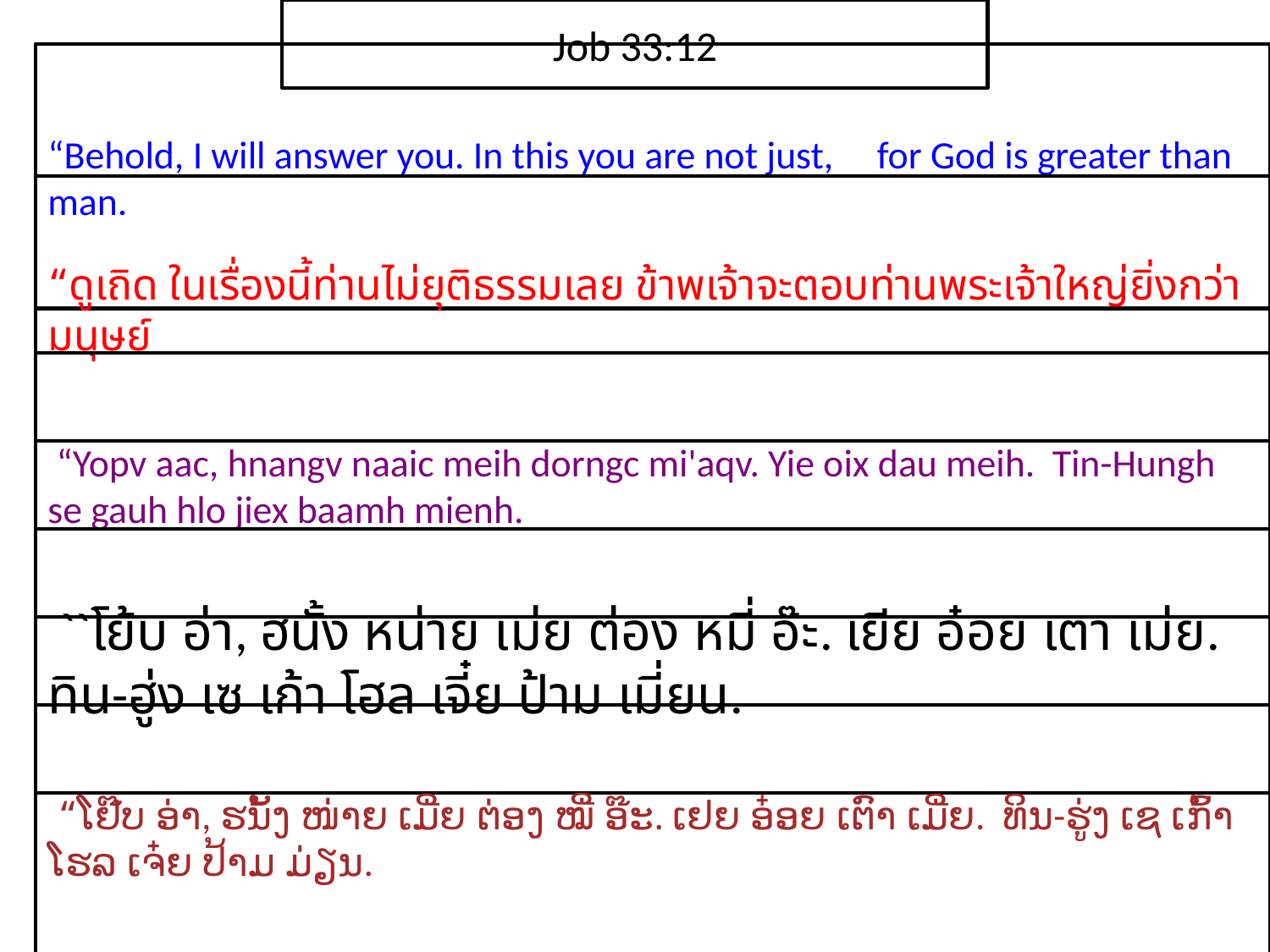

Job 33:12
“Behold, I will answer you. In this you are not just,     for God is greater than man.
“ดู​เถิด ใน​เรื่อง​นี้​ท่าน​ไม่​ยุติธรรม​เลย ข้าพเจ้า​จะ​ตอบ​ท่าน​พระ​เจ้า​ใหญ่​ยิ่ง​กว่า​มนุษย์
 “Yopv aac, hnangv naaic meih dorngc mi'aqv. Yie oix dau meih.  Tin-Hungh se gauh hlo jiex baamh mienh.
 ``โย้บ อ่า, ฮนั้ง หน่าย เม่ย ต่อง หมี่ อ๊ะ. เยีย อ๋อย เตา เม่ย.  ทิน-ฮู่ง เซ เก้า โฮล เจี๋ย ป้าม เมี่ยน.
 “ໂຢ໊ບ ອ່າ, ຮນັ້ງ ໜ່າຍ ເມີ່ຍ ຕ່ອງ ໝີ່ ອ໊ະ. ເຢຍ ອ໋ອຍ ເຕົາ ເມີ່ຍ.  ທິນ-ຮູ່ງ ເຊ ເກົ້າ ໂຮລ ເຈ໋ຍ ປ້າມ ມ່ຽນ.